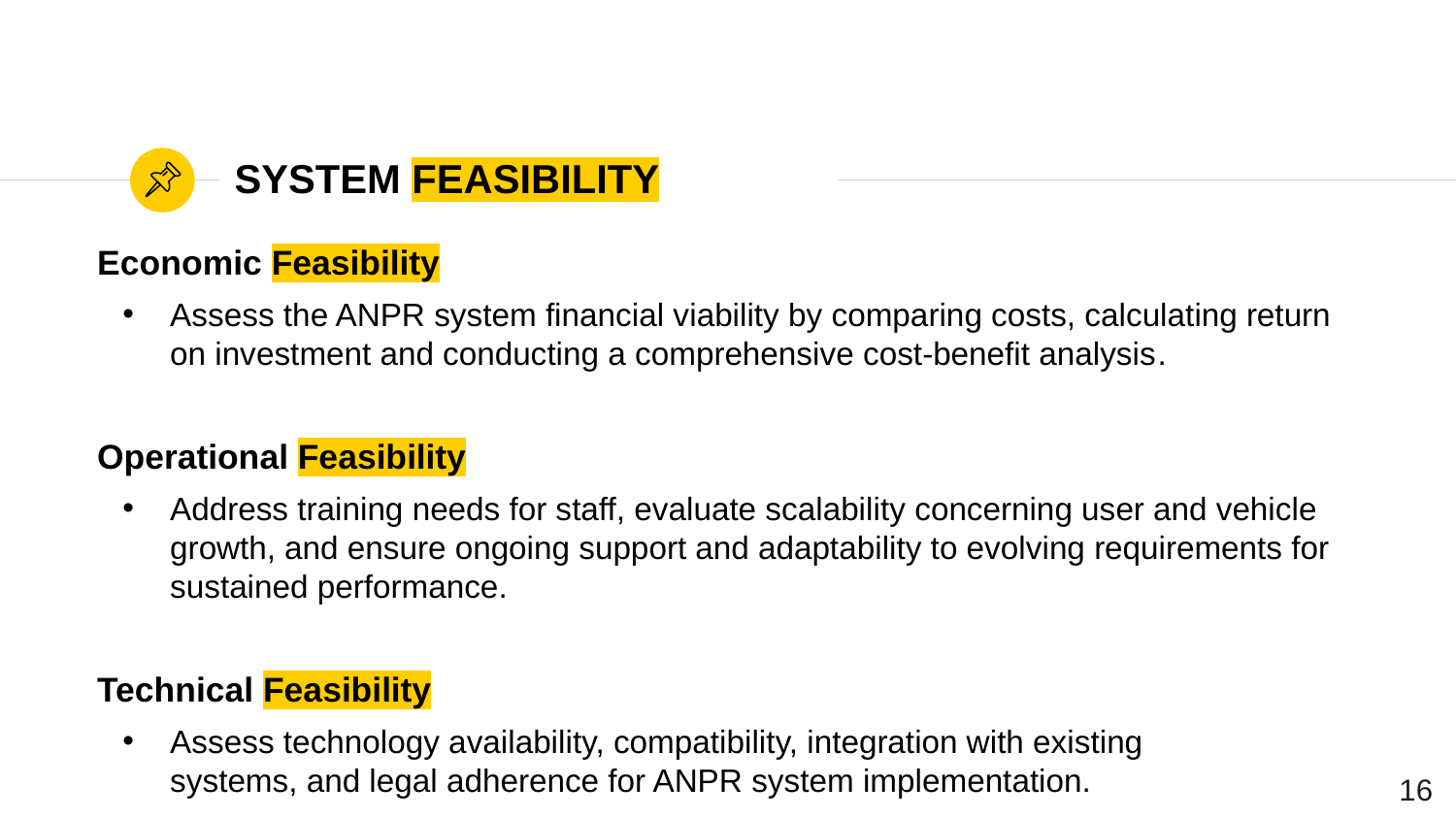

# SYSTEM FEASIBILITY

Economic Feasibility
Assess the ANPR system financial viability by comparing costs, calculating return on investment and conducting a comprehensive cost-benefit analysis.

Operational Feasibility
Address training needs for staff, evaluate scalability concerning user and vehicle growth, and ensure ongoing support and adaptability to evolving requirements for sustained performance.

Technical Feasibility
Assess technology availability, compatibility, integration with existing
systems, and legal adherence for ANPR system implementation.

16